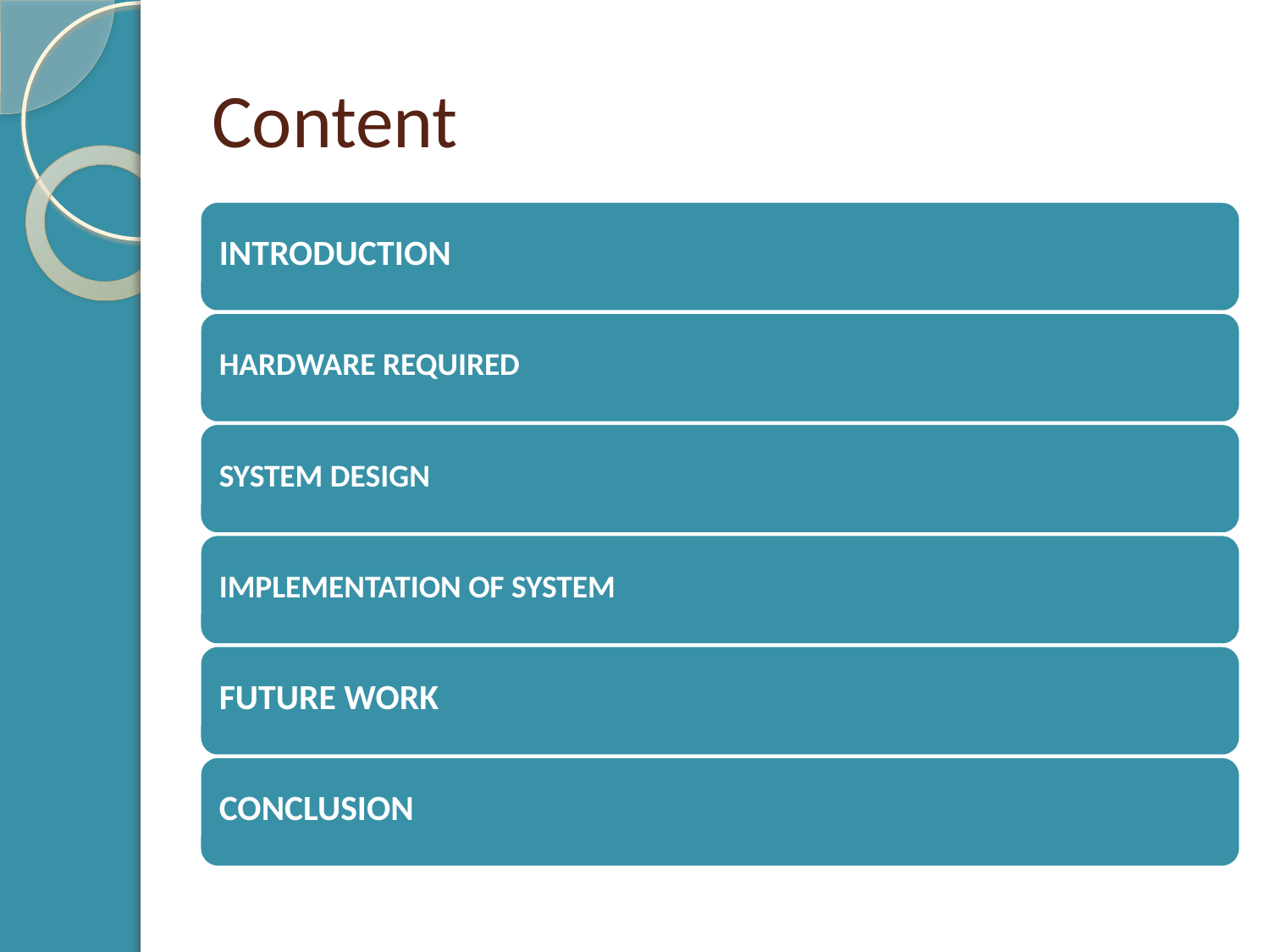

# Content
Introduction
HARDWARE REQUIRED
SYSTEM DESIGN
IMPLEMENTATION OF SYSTEM
Future Work
Conclusion